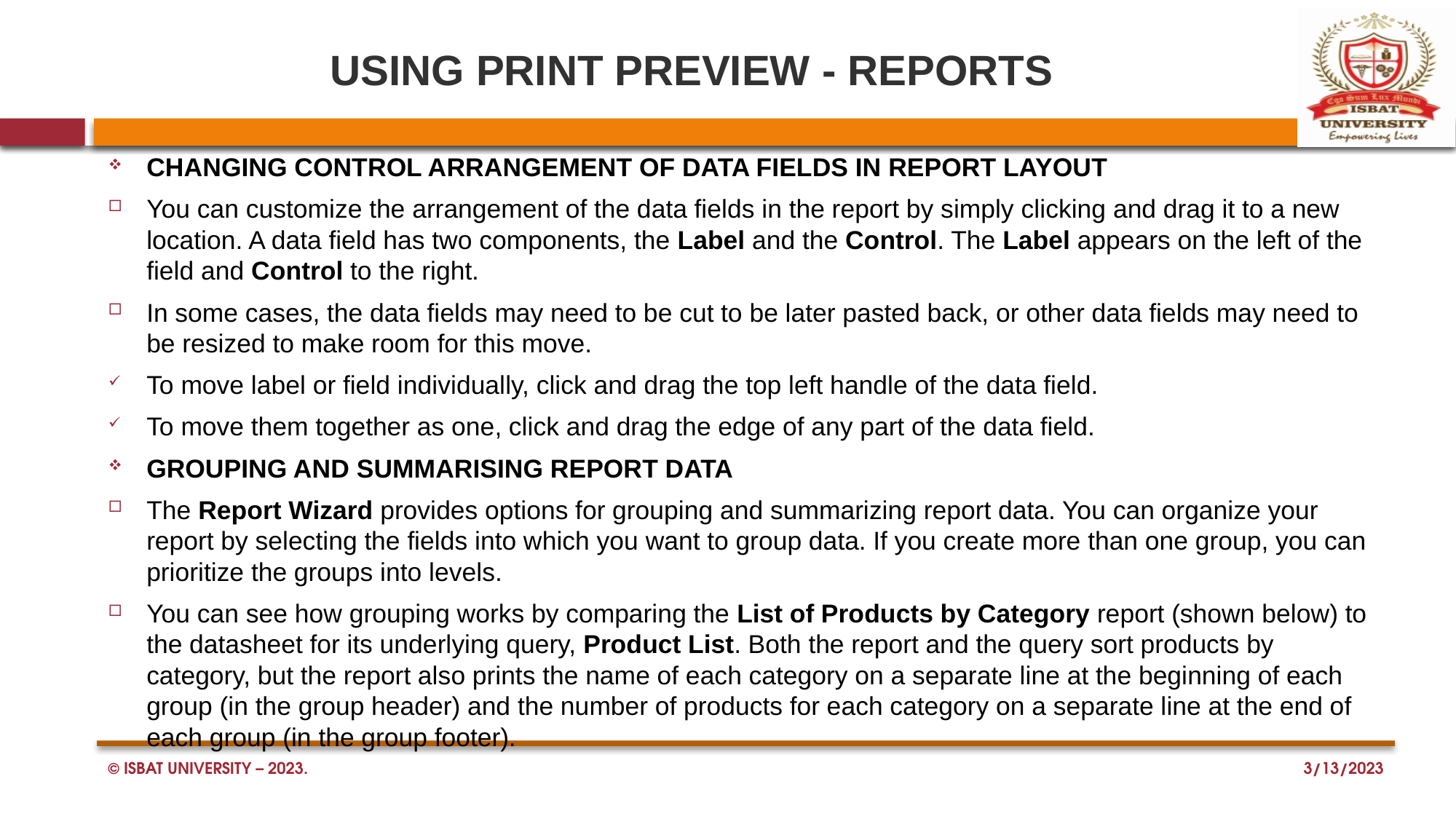

# USING PRINT PREVIEW - REPORTS
CHANGING CONTROL ARRANGEMENT OF DATA FIELDS IN REPORT LAYOUT
You can customize the arrangement of the data fields in the report by simply clicking and drag it to a new location. A data field has two components, the Label and the Control. The Label appears on the left of the field and Control to the right.
In some cases, the data fields may need to be cut to be later pasted back, or other data fields may need to be resized to make room for this move.
To move label or field individually, click and drag the top left handle of the data field.
To move them together as one, click and drag the edge of any part of the data field.
GROUPING AND SUMMARISING REPORT DATA
The Report Wizard provides options for grouping and summarizing report data. You can organize your report by selecting the fields into which you want to group data. If you create more than one group, you can prioritize the groups into levels.
You can see how grouping works by comparing the List of Products by Category report (shown below) to the datasheet for its underlying query, Product List. Both the report and the query sort products by category, but the report also prints the name of each category on a separate line at the beginning of each group (in the group header) and the number of products for each category on a separate line at the end of each group (in the group footer).